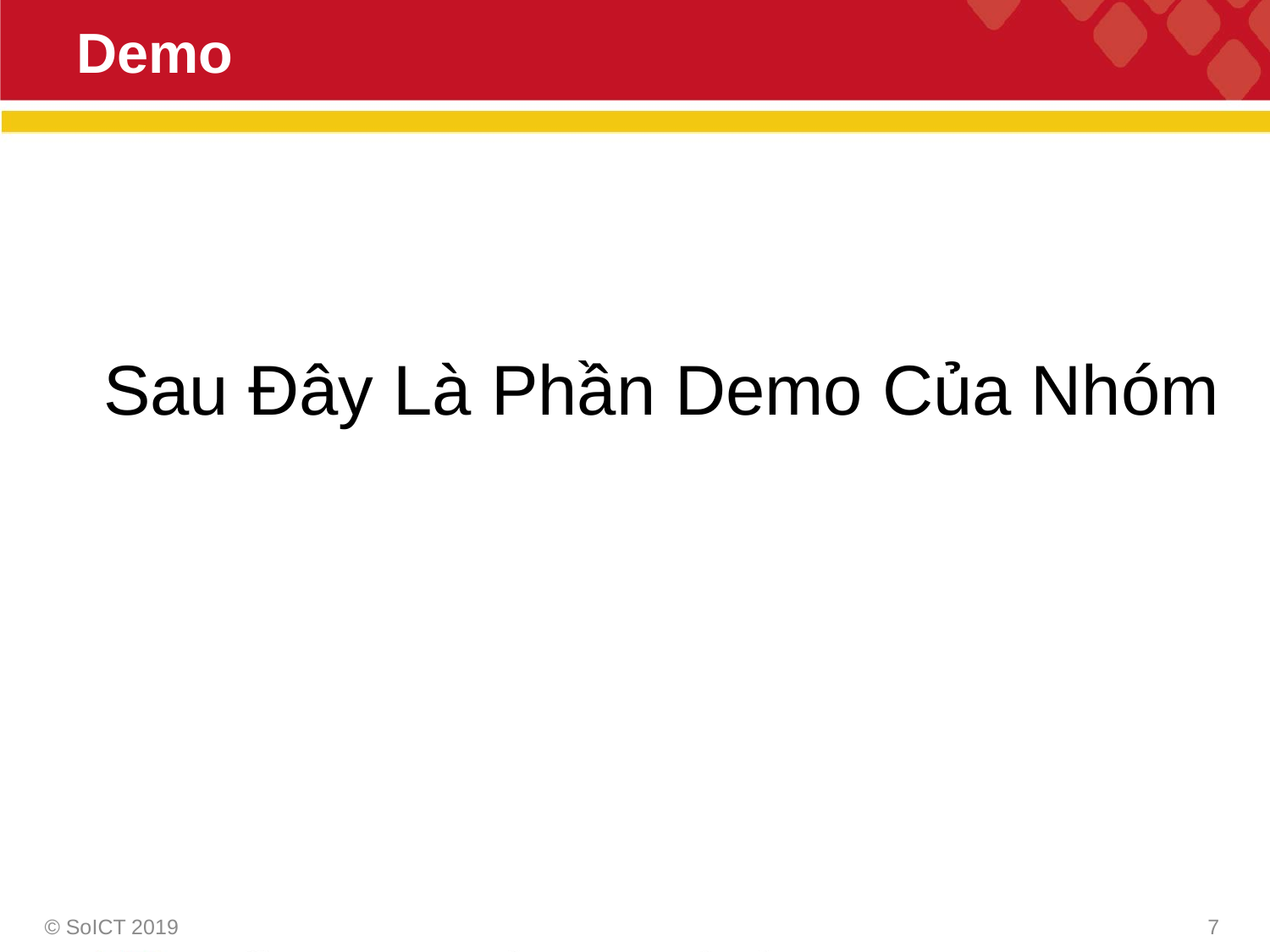

# Demo
Sau Đây Là Phần Demo Của Nhóm
© SoICT 2019

7